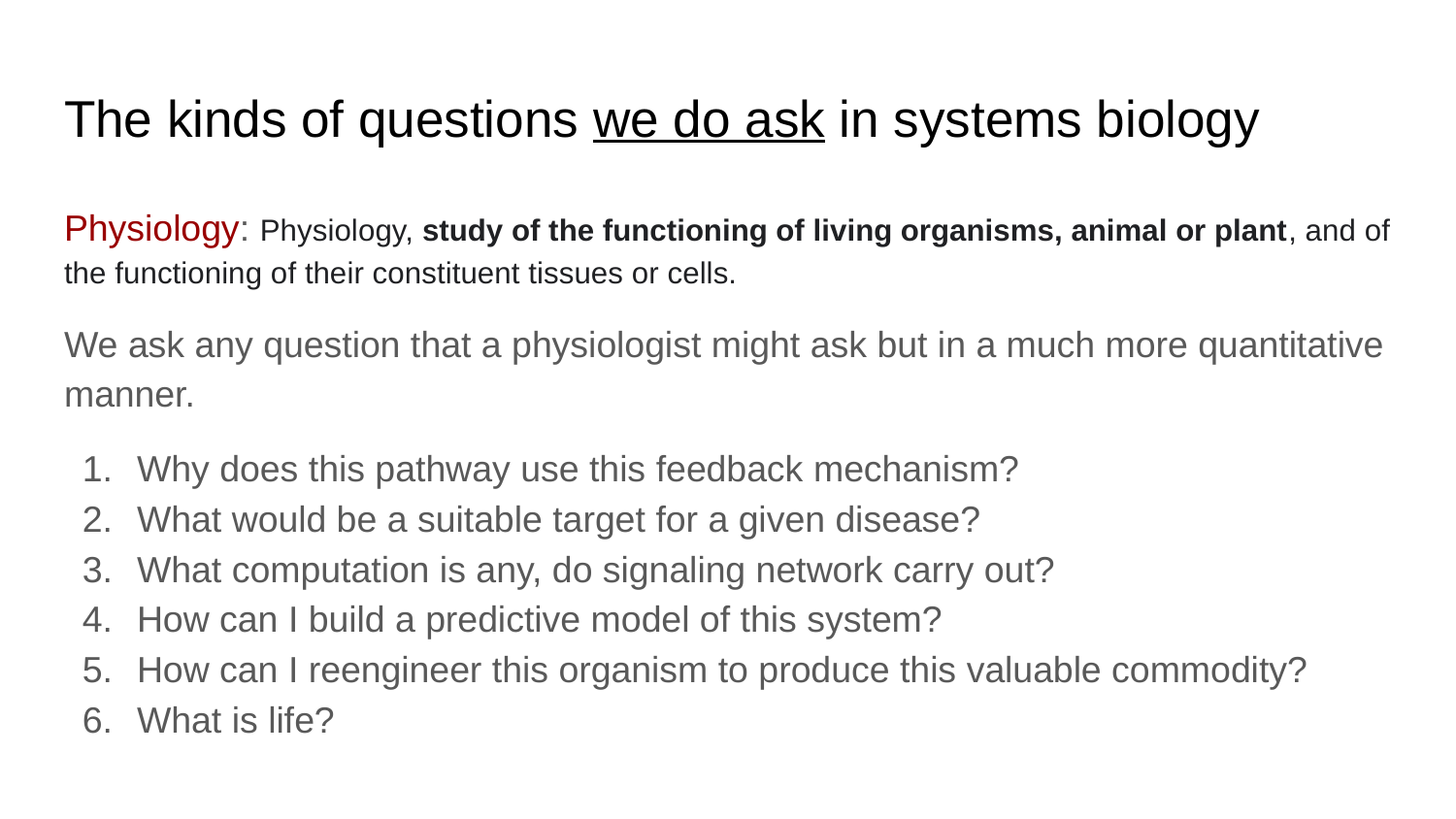

# The kinds of questions we do ask in systems biology
Physiology: Physiology, study of the functioning of living organisms, animal or plant, and of the functioning of their constituent tissues or cells.
We ask any question that a physiologist might ask but in a much more quantitative manner.
Why does this pathway use this feedback mechanism?
What would be a suitable target for a given disease?
What computation is any, do signaling network carry out?
How can I build a predictive model of this system?
How can I reengineer this organism to produce this valuable commodity?
What is life?